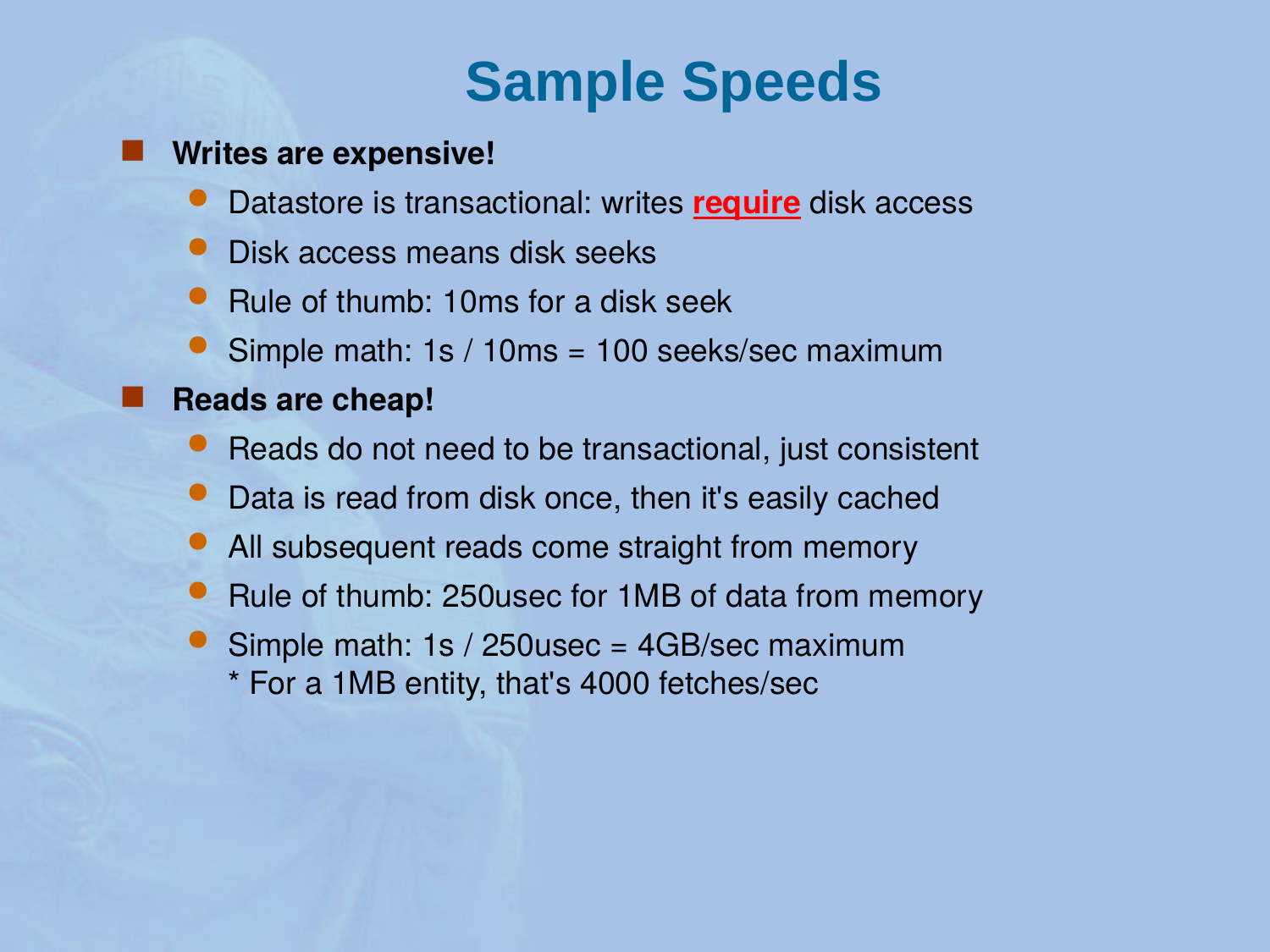

Sample Speeds
Writes are expensive!
Datastore is transactional: writes require disk access
Disk access means disk seeks
Rule of thumb: 10ms for a disk seek
Simple math: 1s / 10ms = 100 seeks/sec maximum
Reads are cheap!
Reads do not need to be transactional, just consistent
Data is read from disk once, then it's easily cached
All subsequent reads come straight from memory
Rule of thumb: 250usec for 1MB of data from memory
Simple math: 1s / 250usec = 4GB/sec maximum
* For a 1MB entity, that's 4000 fetches/sec